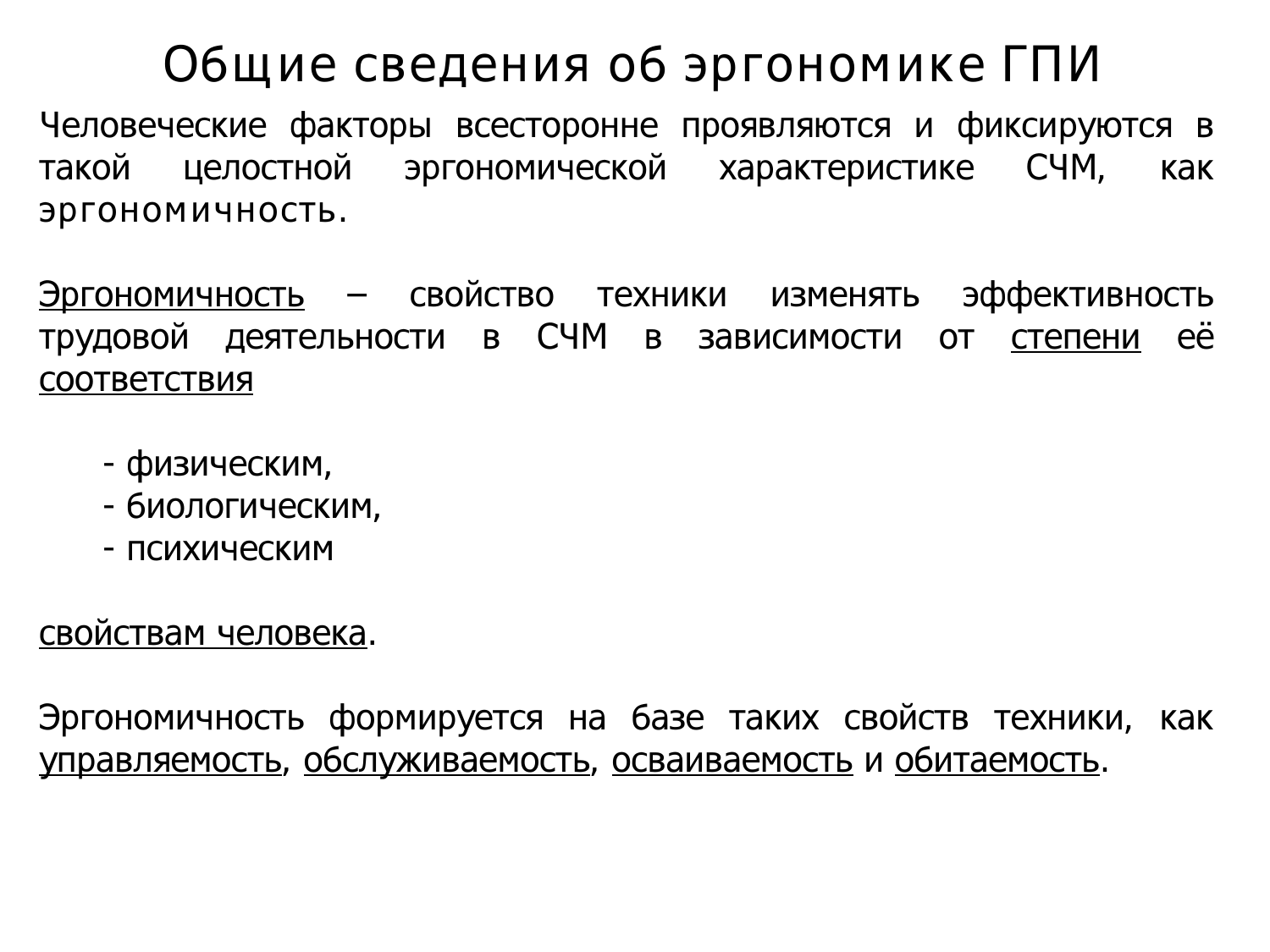

Общие сведения об эргономике ГПИ
Человеческие факторы всесторонне проявляются и фикси­руются в такой целостной эргономической характеристике СЧМ, как эргономичность.

Эргономичность – свойство тех­ники изменять эффективность трудовой деятельности в СЧМ в зависимости от степени её соответствия

- физическим,
- биологи­ческим,
- психическим

свойствам человека.

Эргономичность формируется на базе таких свойств техники, как управляемость, обслуживаемость, осваиваемость и обитаемость.